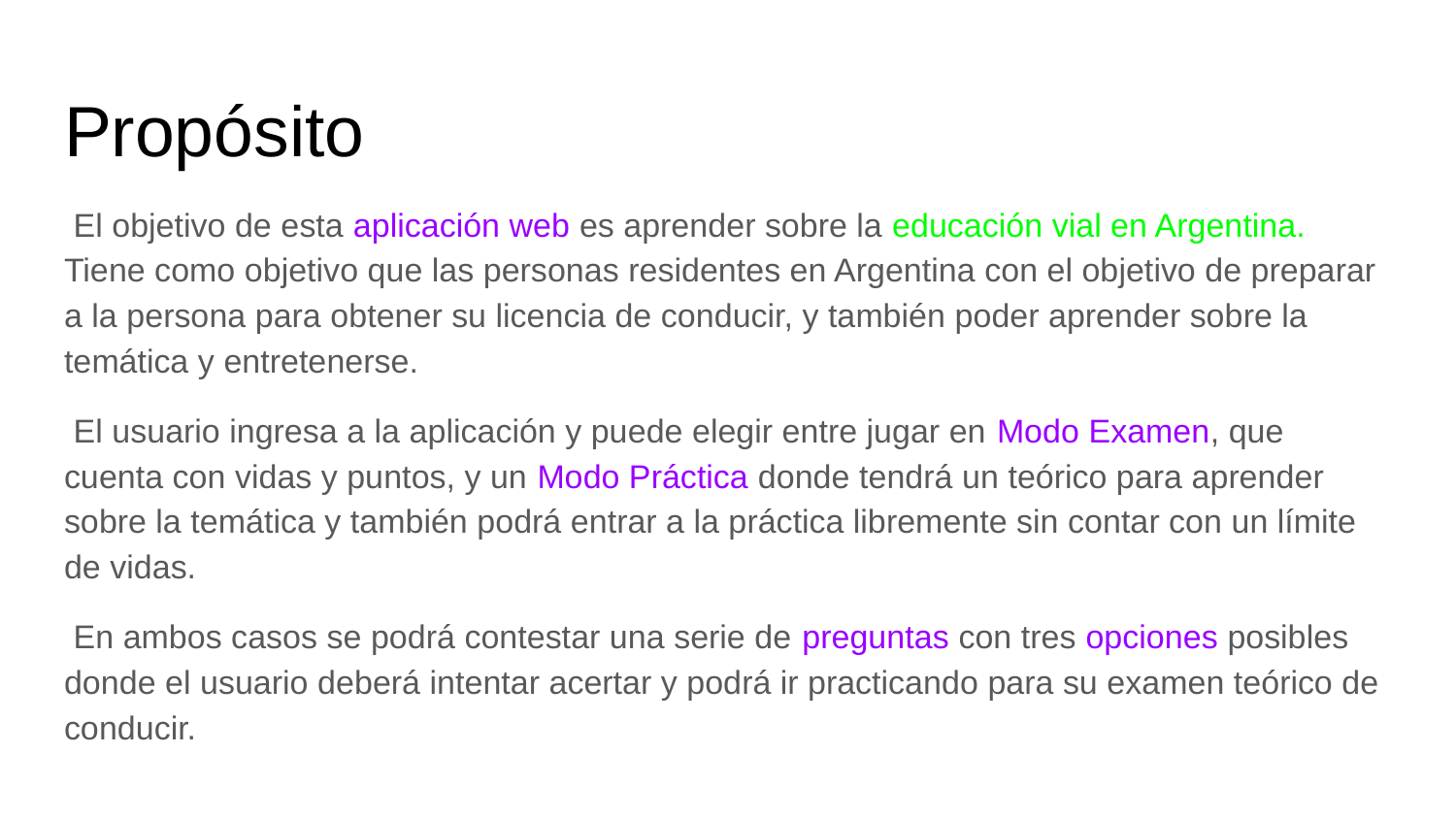

# Propósito
 El objetivo de esta aplicación web es aprender sobre la educación vial en Argentina. Tiene como objetivo que las personas residentes en Argentina con el objetivo de preparar a la persona para obtener su licencia de conducir, y también poder aprender sobre la temática y entretenerse.
 El usuario ingresa a la aplicación y puede elegir entre jugar en Modo Examen, que cuenta con vidas y puntos, y un Modo Práctica donde tendrá un teórico para aprender sobre la temática y también podrá entrar a la práctica libremente sin contar con un límite de vidas.
 En ambos casos se podrá contestar una serie de preguntas con tres opciones posibles donde el usuario deberá intentar acertar y podrá ir practicando para su examen teórico de conducir.